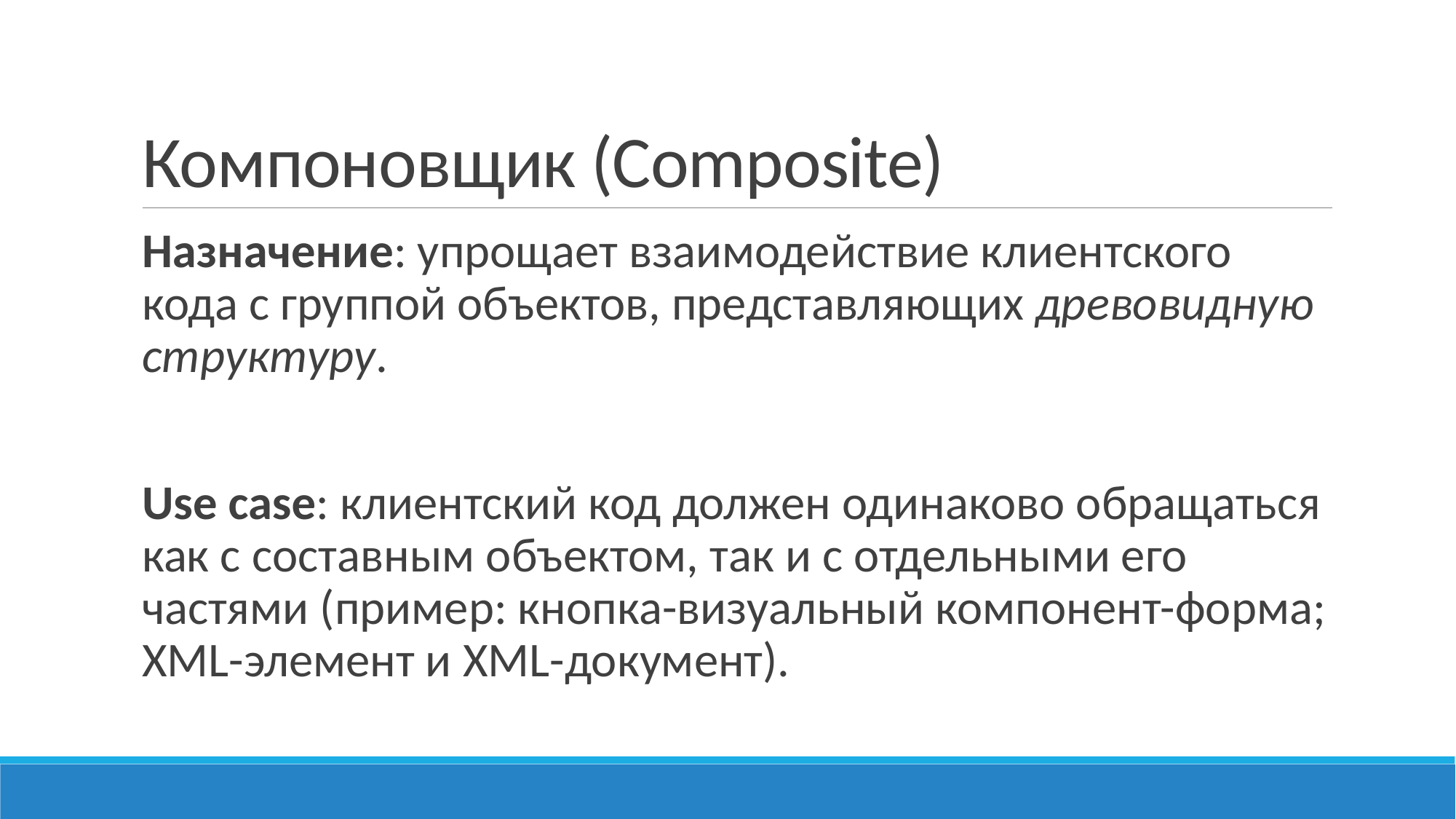

# Компоновщик (Composite)
Назначение: упрощает взаимодействие клиентского кода с группой объектов, представляющих древовидную структуру.

Use case: клиентский код должен одинаково обращаться как с составным объектом, так и с отдельными его частями (пример: кнопка-визуальный компонент-форма; XML-элемент и XML-документ).